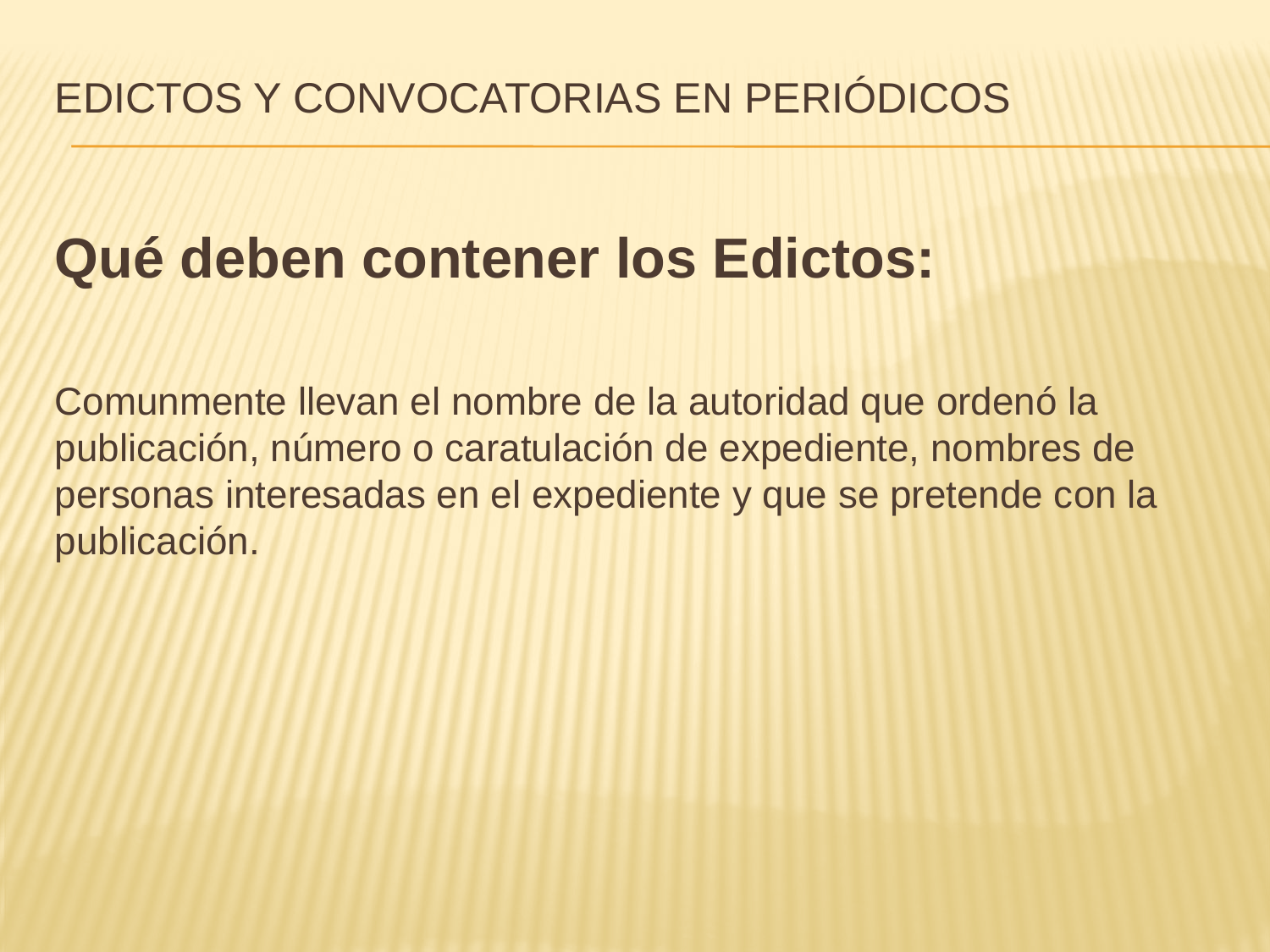

# Edictos y Convocatorias en Periódicos
Qué deben contener los Edictos:

Comunmente llevan el nombre de la autoridad que ordenó la publicación, número o caratulación de expediente, nombres de personas interesadas en el expediente y que se pretende con la publicación.